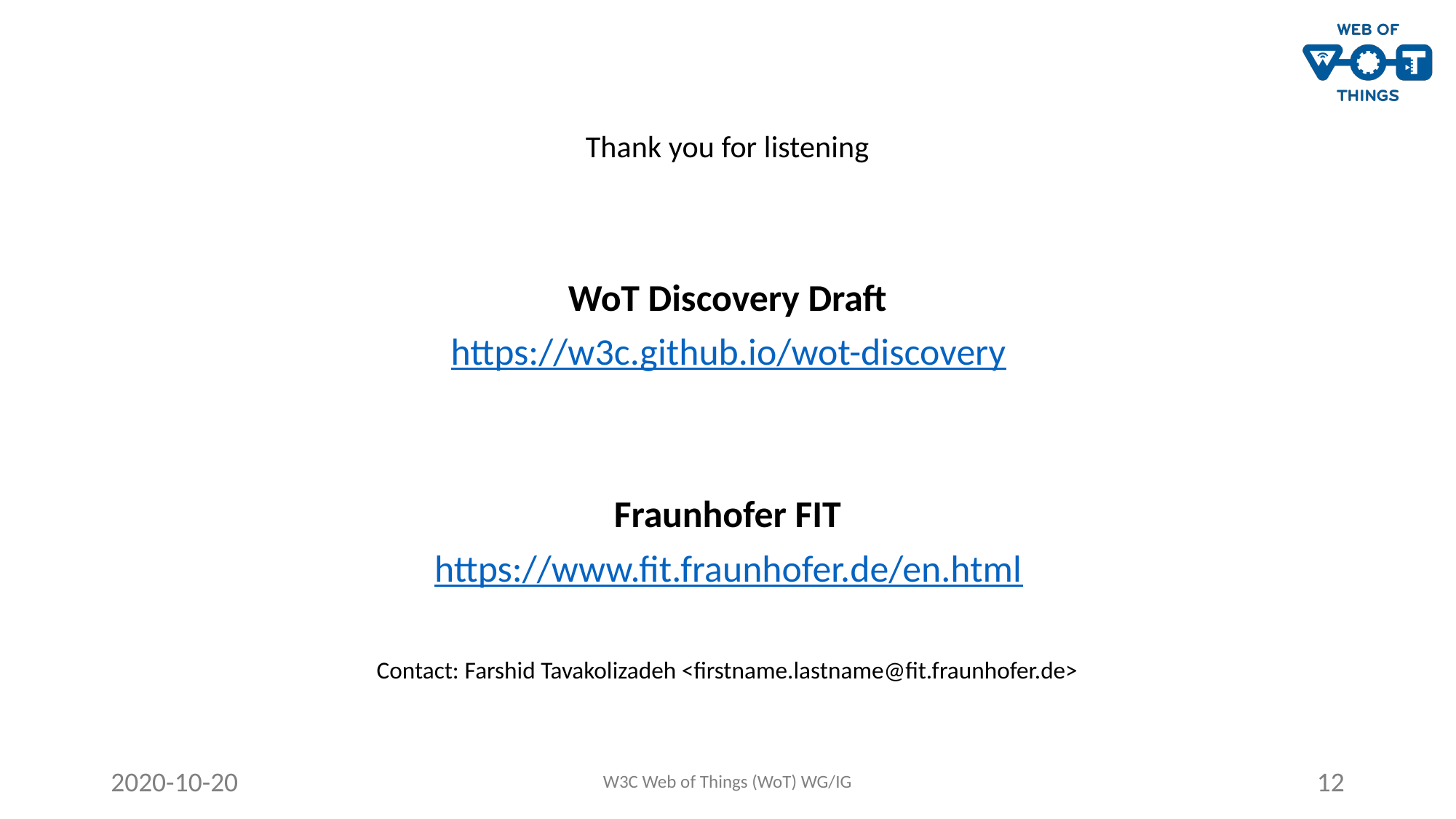

# Thank you for listening
WoT Discovery Draft
https://w3c.github.io/wot-discovery

Fraunhofer FIT
https://www.fit.fraunhofer.de/en.html

Contact: Farshid Tavakolizadeh <firstname.lastname@fit.fraunhofer.de>

2020-10-20
W3C Web of Things (WoT) WG/IG
12